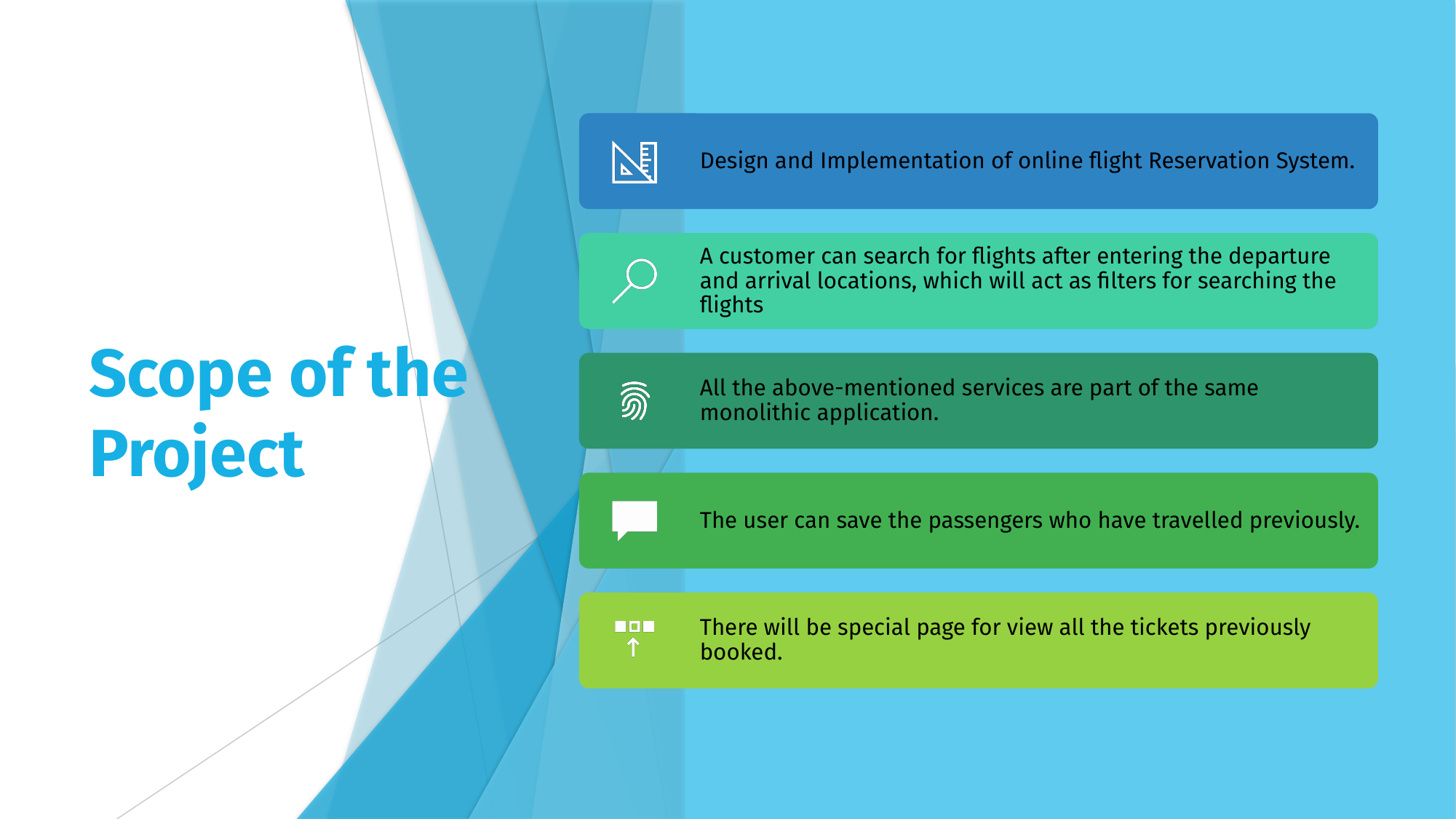

Design and Implementation of online flight Reservation System.
A customer can search for flights after entering the departure and arrival locations, which will act as filters for searching the flights
All the above-mentioned services are part of the same monolithic application.
The user can save the passengers who have travelled previously.
There will be special page for view all the tickets previously booked.
# Scope of the Project